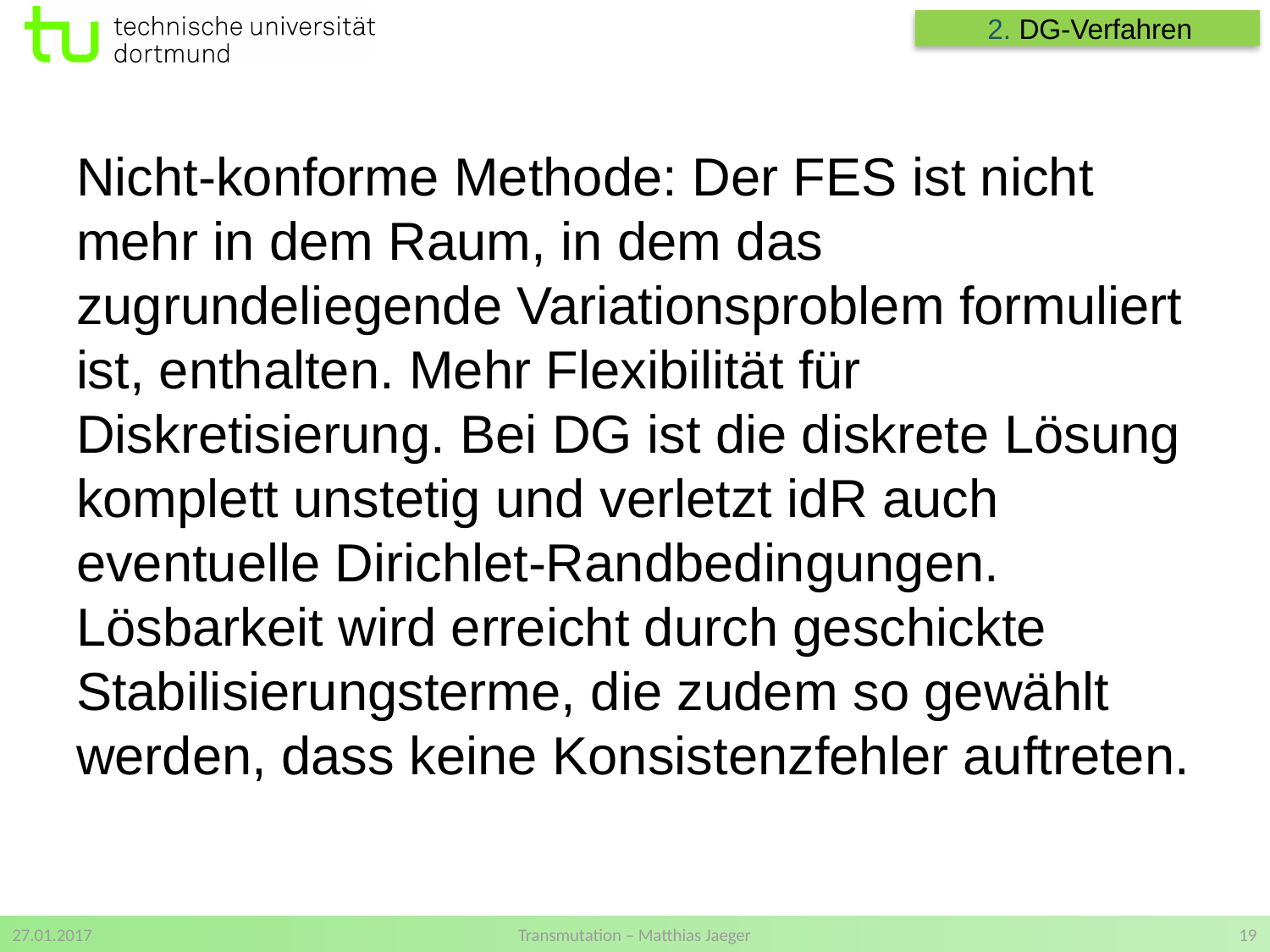

2. DG-Verfahren

Nicht-konforme Methode: Der FES ist nicht mehr in dem Raum, in dem das zugrundeliegende Variationsproblem formuliert ist, enthalten. Mehr Flexibilität für Diskretisierung. Bei DG ist die diskrete Lösung komplett unstetig und verletzt idR auch eventuelle Dirichlet-Randbedingungen. Lösbarkeit wird erreicht durch geschickte Stabilisierungsterme, die zudem so gewählt werden, dass keine Konsistenzfehler auftreten.
27.01.2017
Transmutation – Matthias Jaeger
19